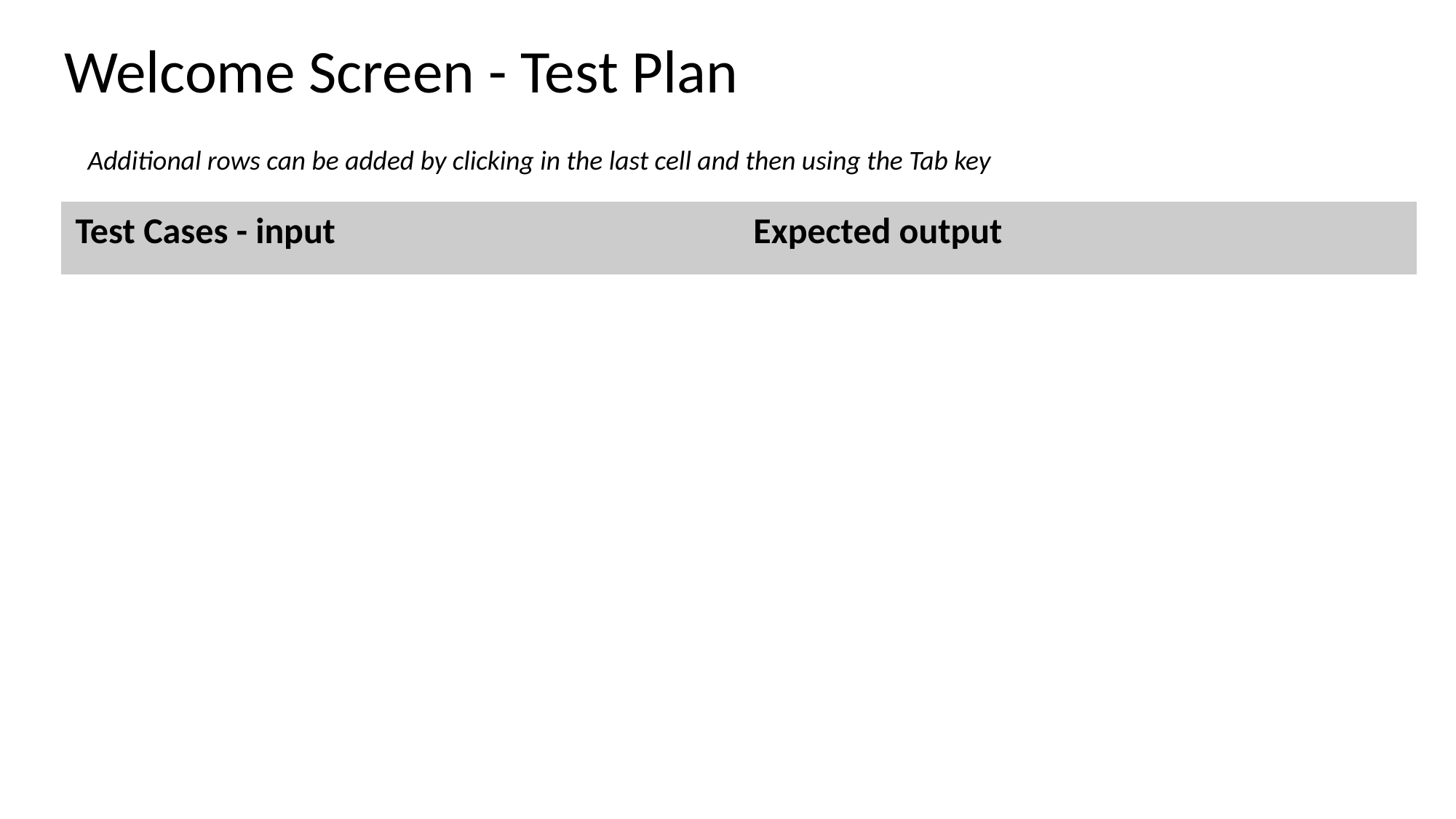

# Welcome Screen - Test Plan
Additional rows can be added by clicking in the last cell and then using the Tab key
| Test Cases - input | Expected output |
| --- | --- |
|  |  |
|  |  |
|  |  |
|  |  |
|  |  |